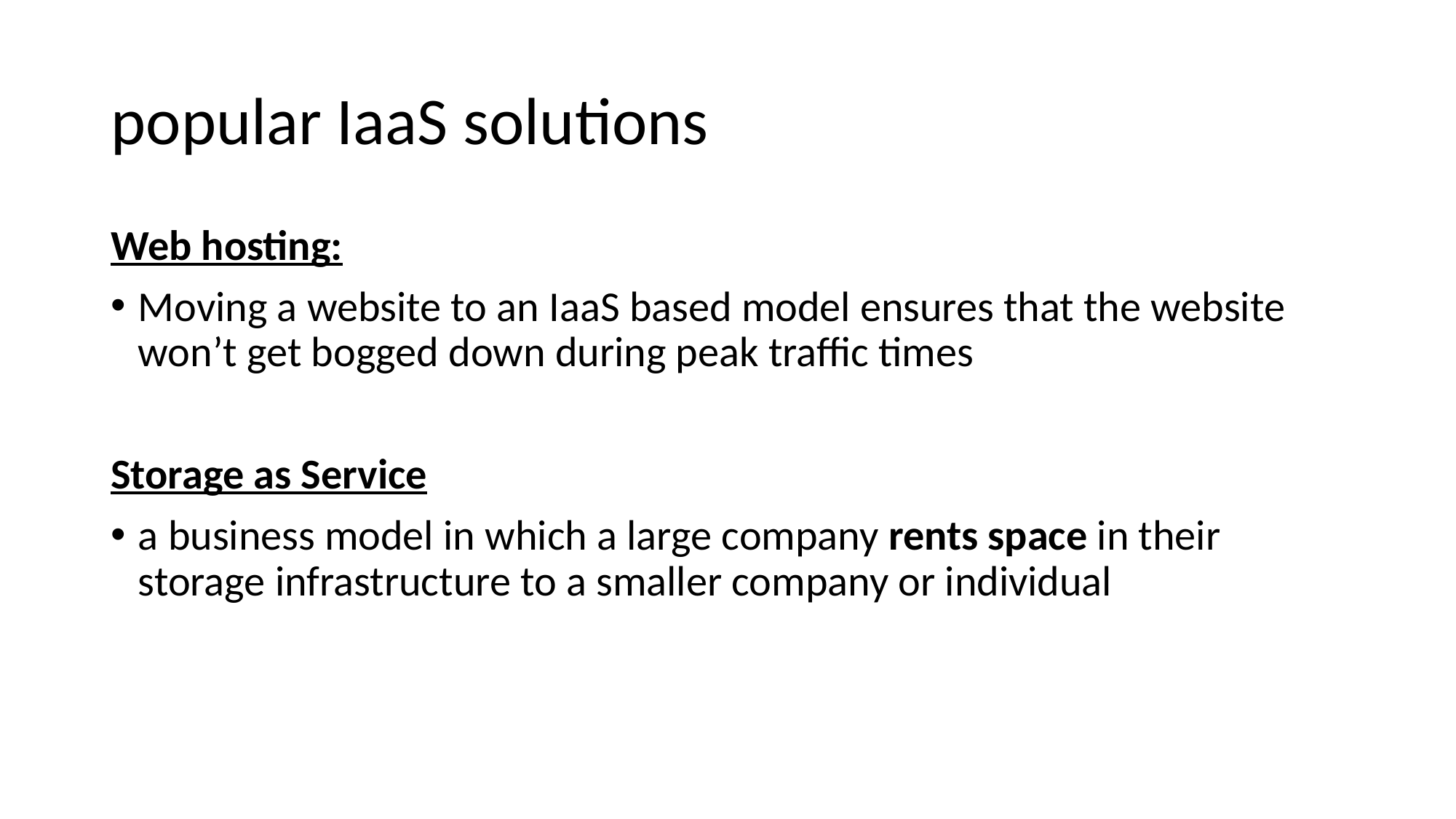

# popular IaaS solutions
Web hosting:
Moving a website to an IaaS based model ensures that the website won’t get bogged down during peak traffic times

Storage as Service
a business model in which a large company rents space in their storage infrastructure to a smaller company or individual